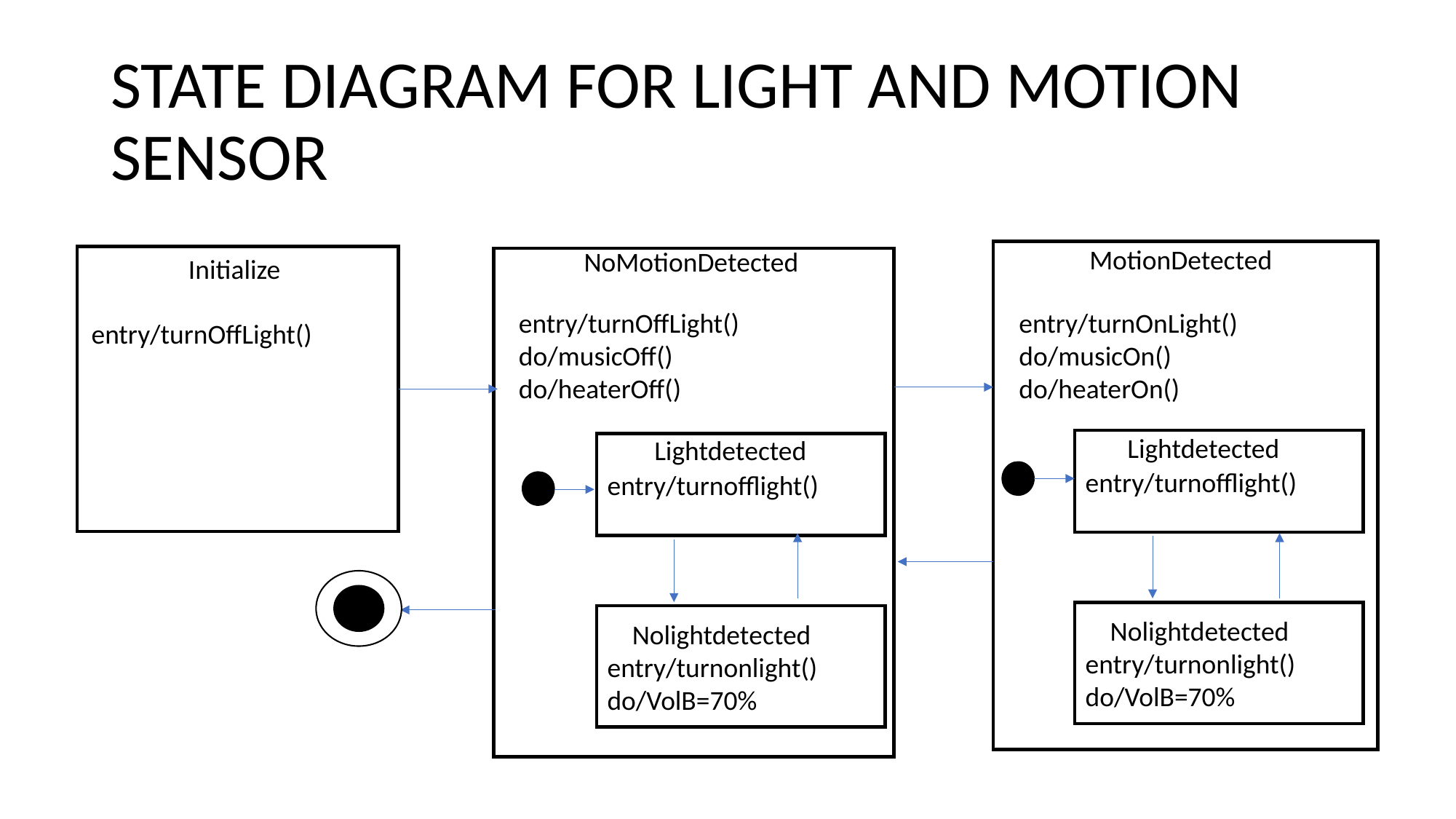

# STATE DIAGRAM FOR LIGHT AND MOTION SENSOR
MotionDetected
NoMotionDetected

Initialize
entry/turnOffLight()

entry/turnOnLight()
do/musicOn()
do/heaterOn()

entry/turnOffLight()
do/musicOff()
do/heaterOff()

Lightdetected
Lightdetected
entry/turnofflight()
entry/turnofflight()

    Nolightdetected
entry/turnonlight()
do/VolB=70%
    Nolightdetected
entry/turnonlight()
do/VolB=70%